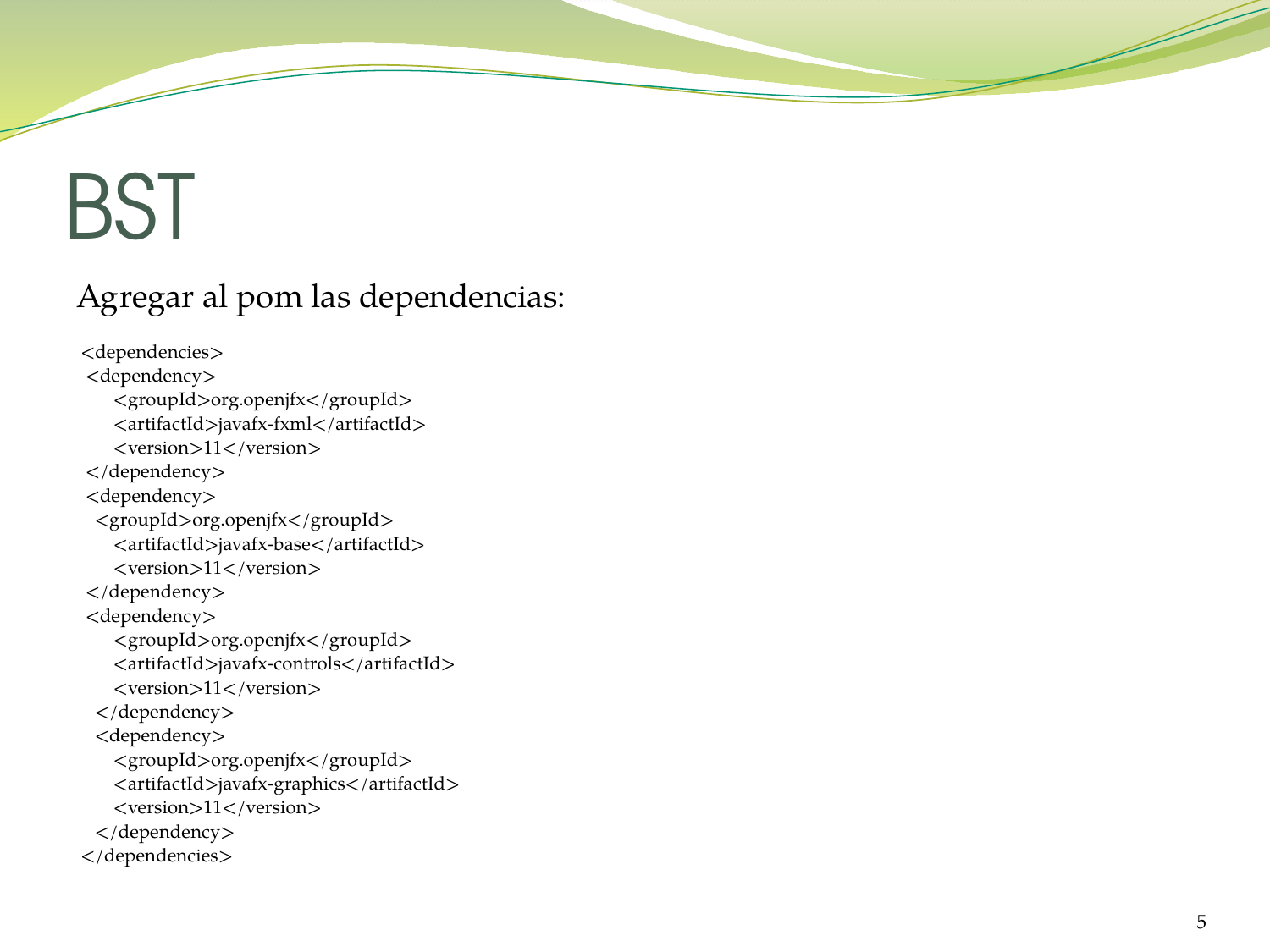

# BST
Agregar al pom las dependencias:

 <dependencies>
  <dependency>
        <groupId>org.openjfx</groupId>
        <artifactId>javafx-fxml</artifactId>
        <version>11</version>
  </dependency>
  <dependency>
    <groupId>org.openjfx</groupId>
        <artifactId>javafx-base</artifactId>
        <version>11</version>
  </dependency>
  <dependency>
        <groupId>org.openjfx</groupId>
        <artifactId>javafx-controls</artifactId>
        <version>11</version>
    </dependency>
    <dependency>
        <groupId>org.openjfx</groupId>
        <artifactId>javafx-graphics</artifactId>
        <version>11</version>
    </dependency>
 </dependencies>
5